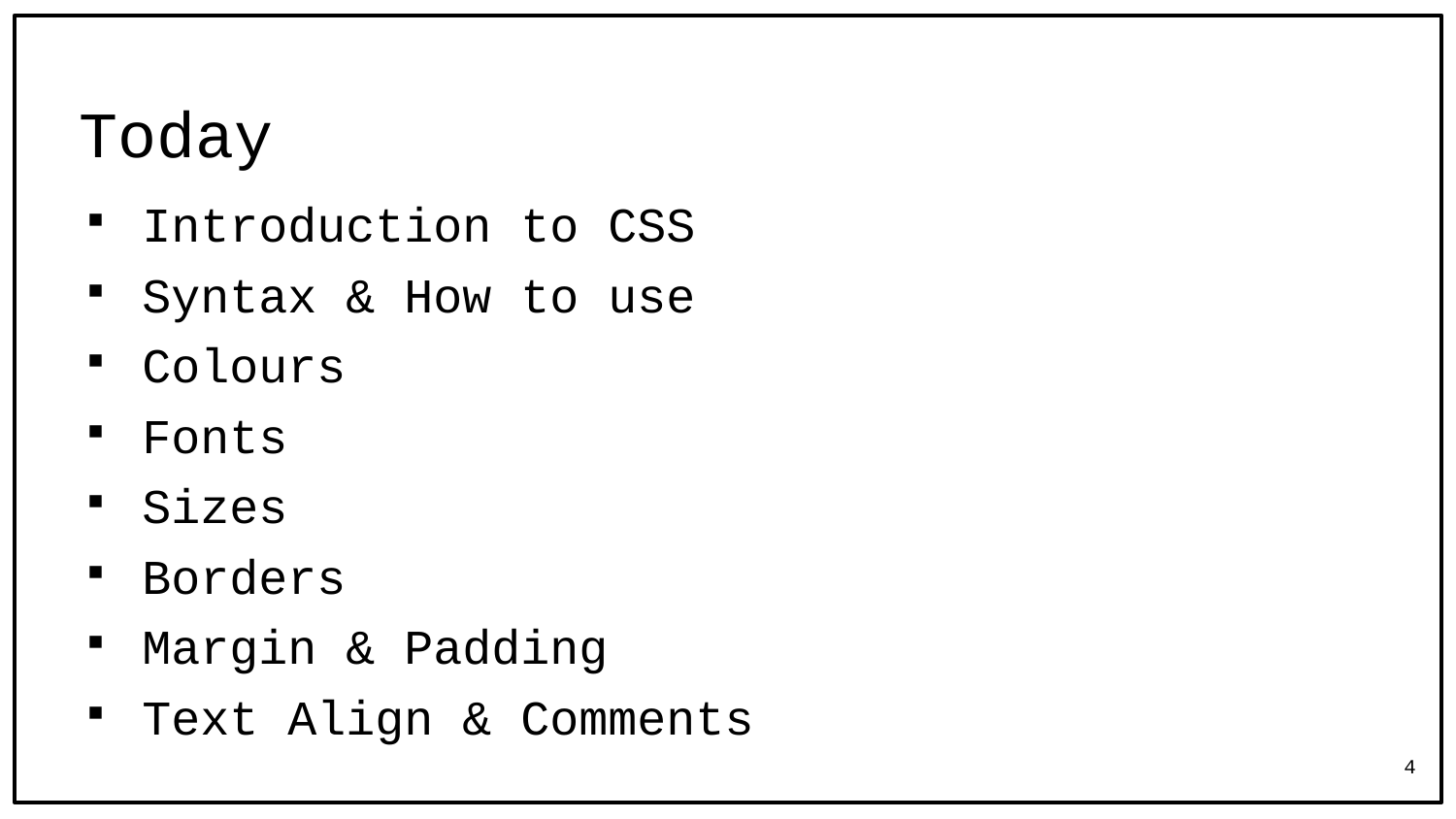

# Today
Introduction to CSS
Syntax & How to use
Colours
Fonts
Sizes
Borders
Margin & Padding
Text Align & Comments
4